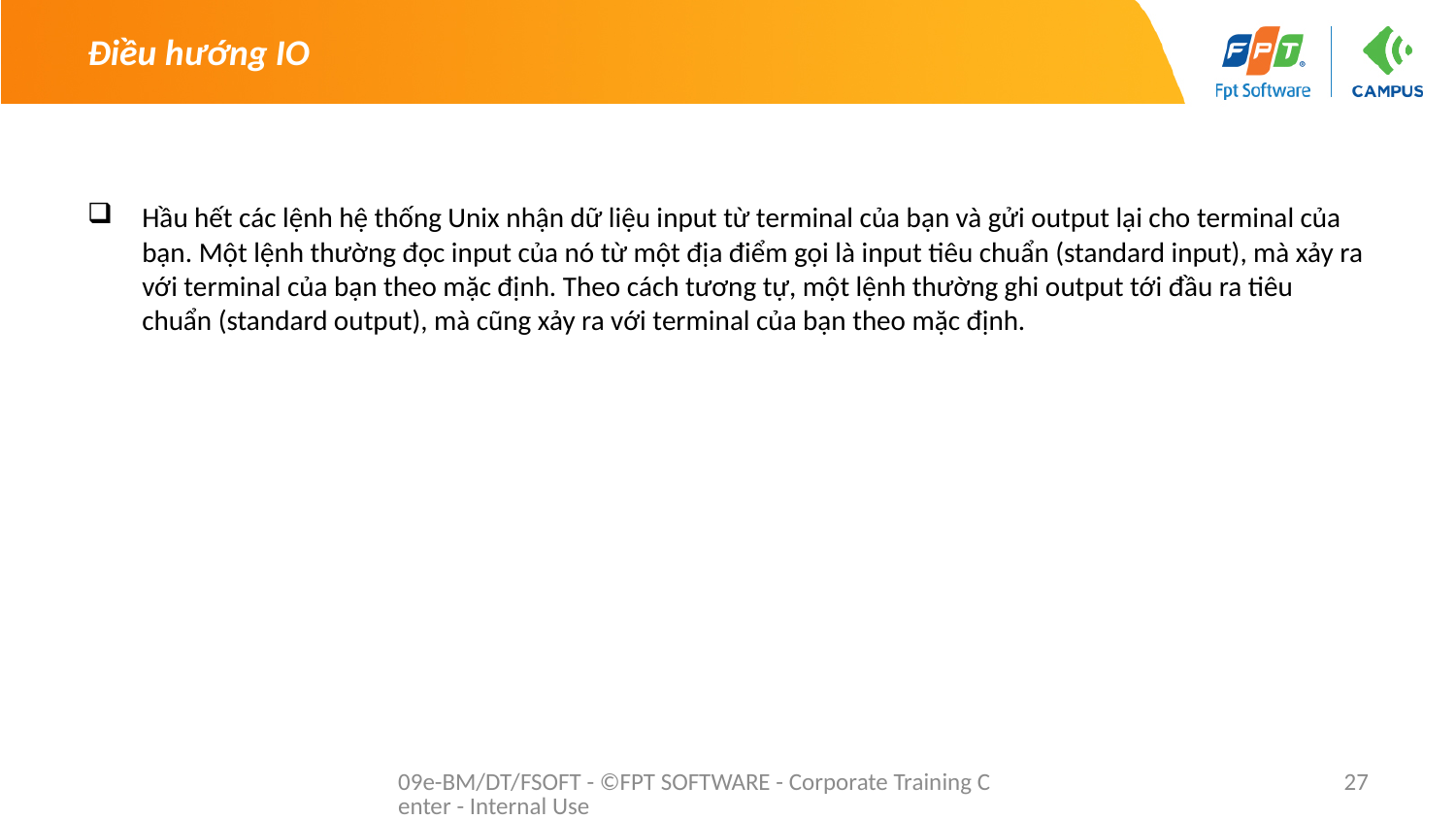

# Điều hướng IO
Hầu hết các lệnh hệ thống Unix nhận dữ liệu input từ terminal của bạn và gửi output lại cho terminal của bạn. Một lệnh thường đọc input của nó từ một địa điểm gọi là input tiêu chuẩn (standard input), mà xảy ra với terminal của bạn theo mặc định. Theo cách tương tự, một lệnh thường ghi output tới đầu ra tiêu chuẩn (standard output), mà cũng xảy ra với terminal của bạn theo mặc định.

09e-BM/DT/FSOFT - ©FPT SOFTWARE - Corporate Training Center - Internal Use
27